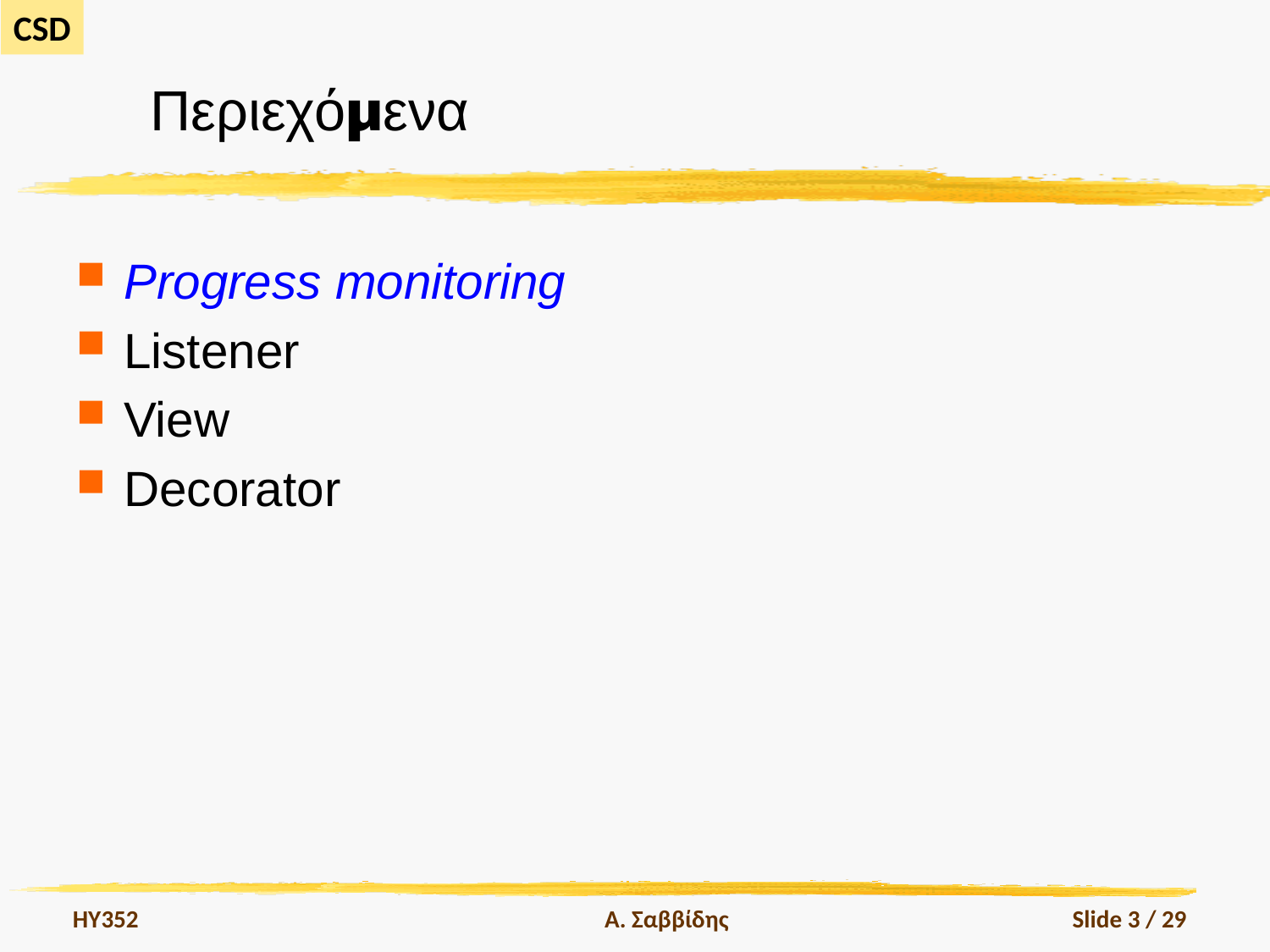

# Περιεχόμενα
Progress monitoring
Listener
View
Decorator
HY352
Α. Σαββίδης
Slide 3 / 29